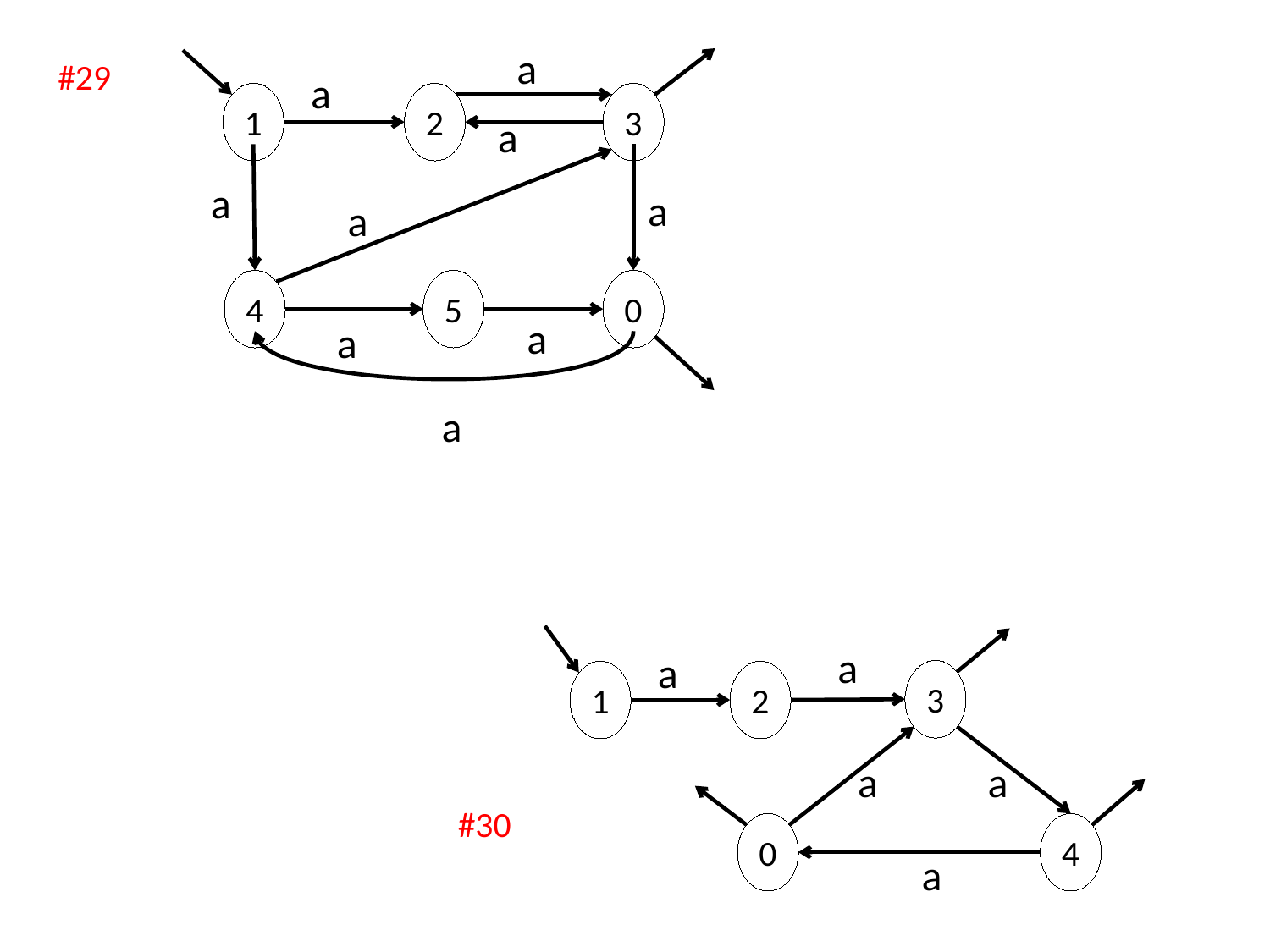

a
#29
a
1
2
3
a
a
a
a
4
5
0
a
a
a
a
a
3
1
2
a
a
#30
0
4
a